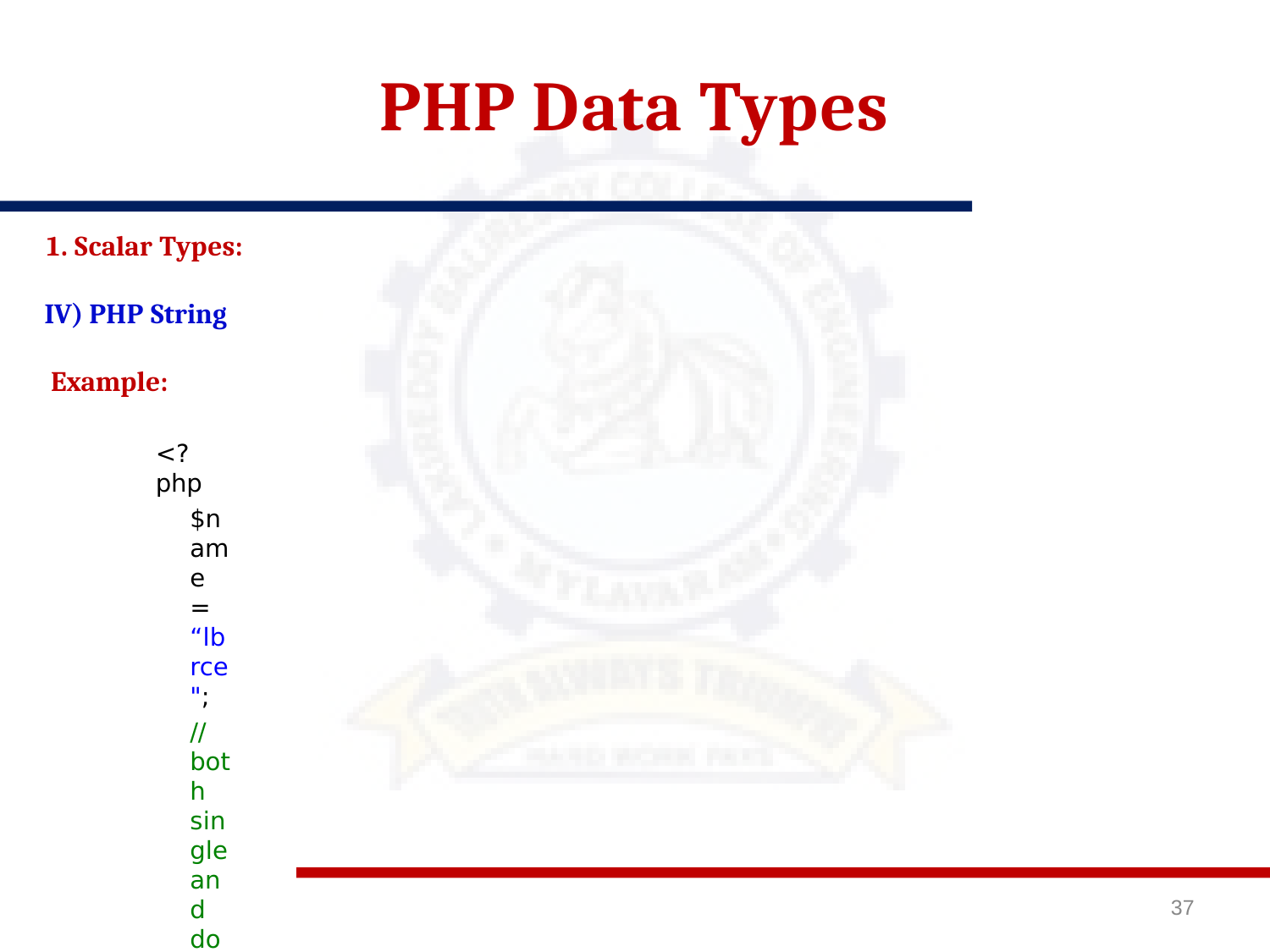

# PHP Data Types
1. Scalar Types:
IV) PHP String  Example:

<?php
$name = “lbrce";
//both single and double quote statements will treat different
echo “Welcome $name";  echo "</br>";
echo ’Welcome $name';
?>

Output:

Welcome LBRCE  Welcome $name
37